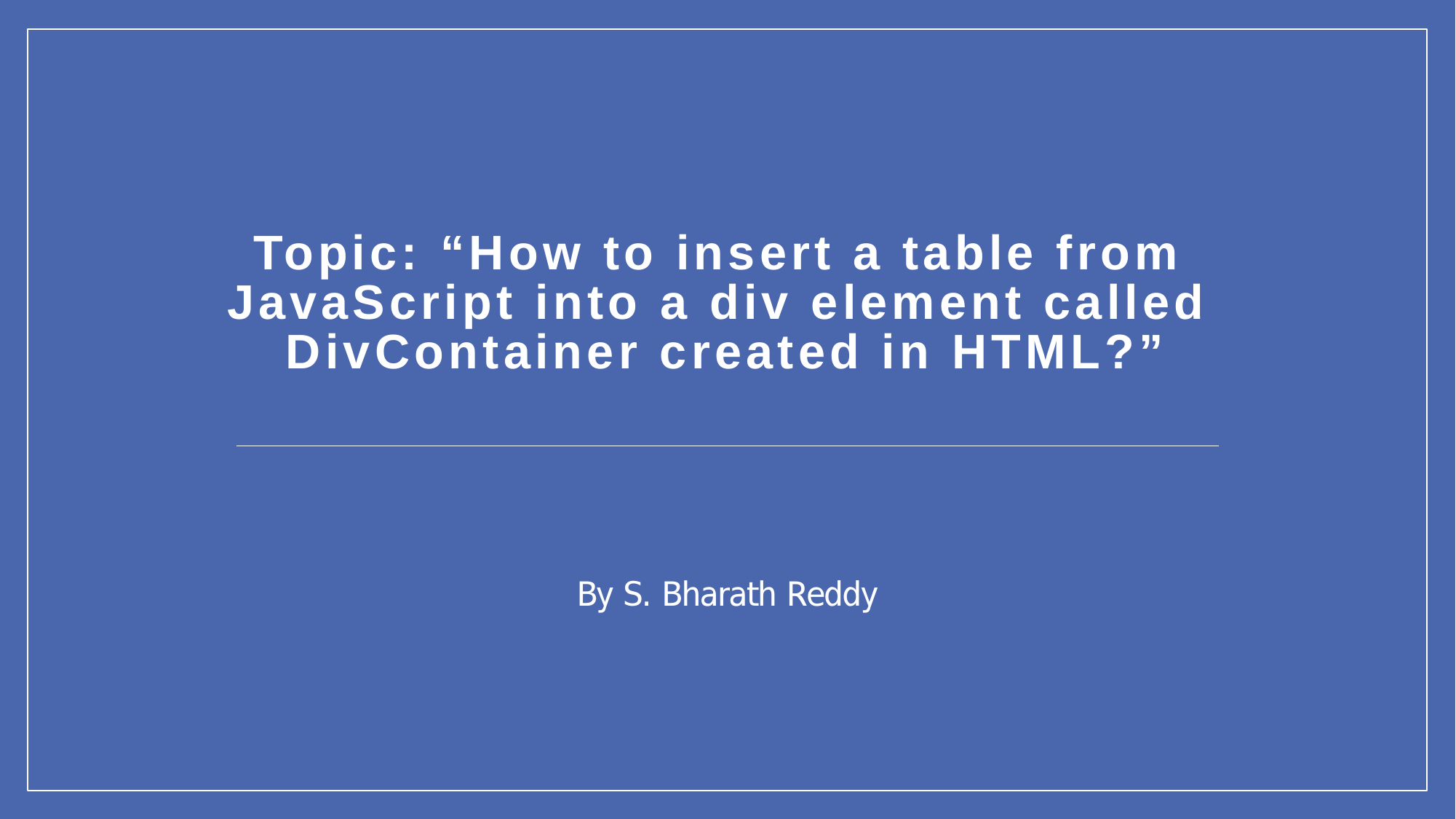

# Topic: “How to insert a table from JavaScript into a div element called DivContainer created in HTML?”
By S. Bharath Reddy